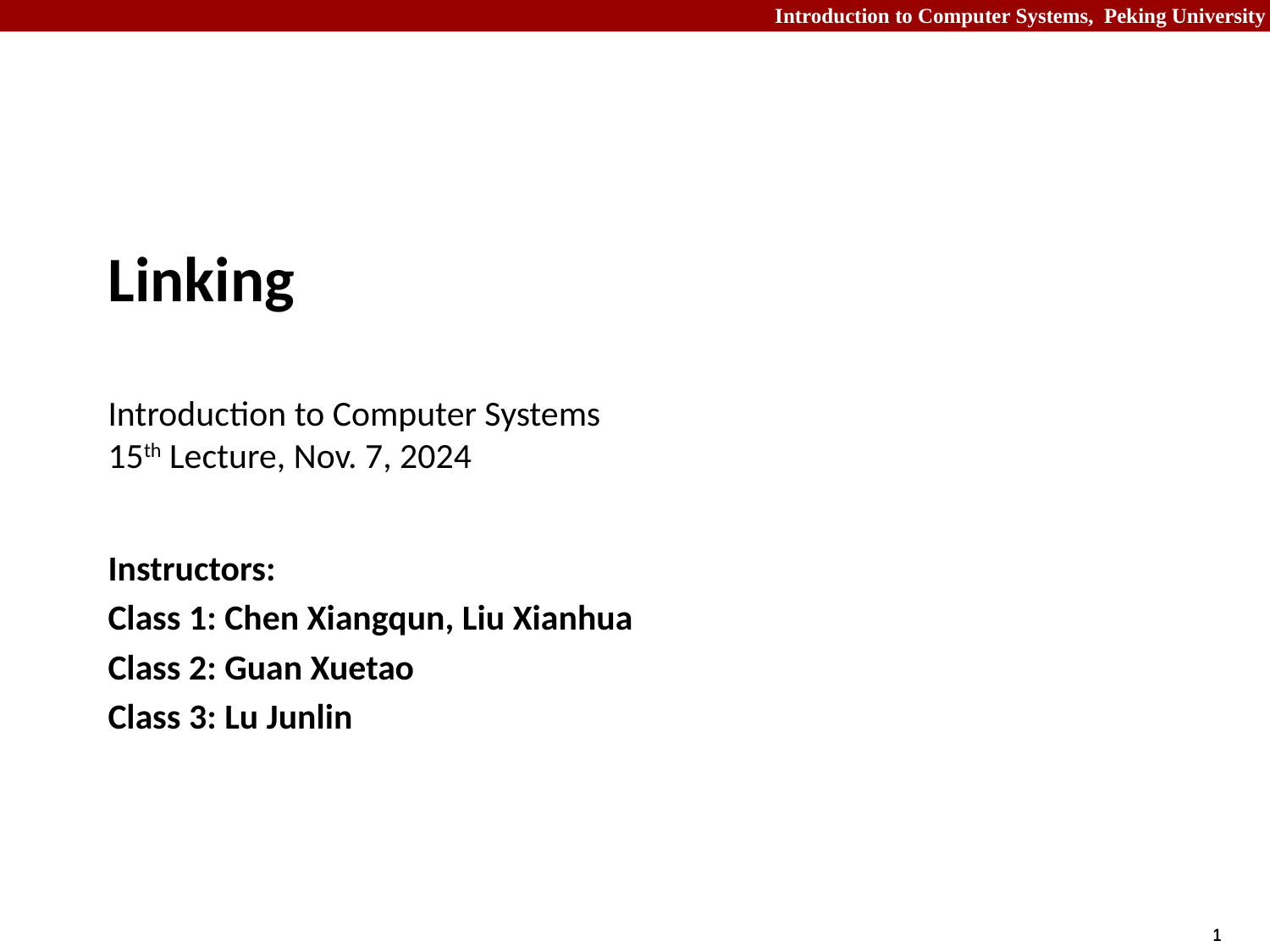

# Linking Introduction to Computer Systems 15th Lecture, Nov. 7, 2024
Instructors:
Class 1: Chen Xiangqun, Liu Xianhua
Class 2: Guan Xuetao
Class 3: Lu Junlin